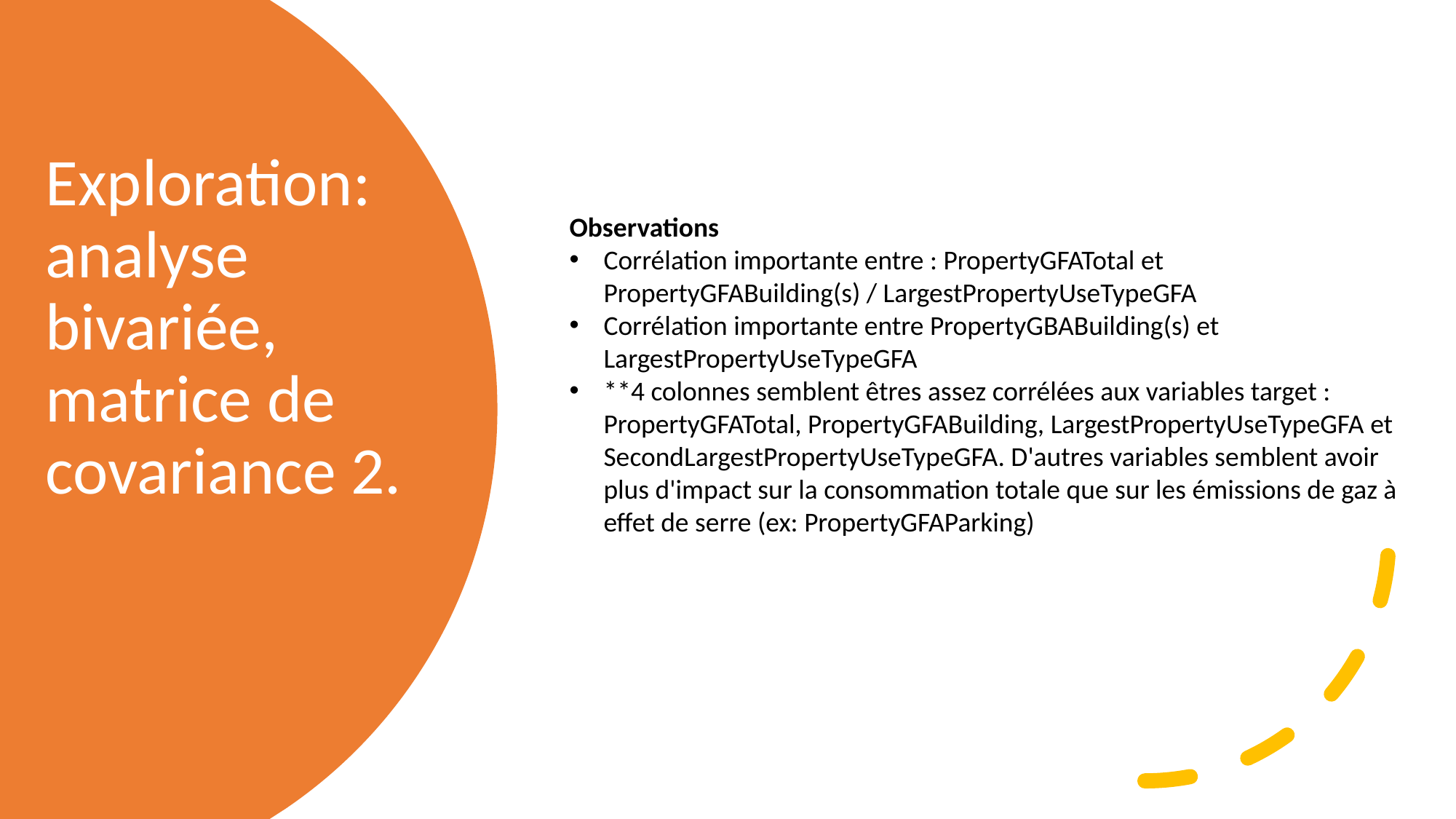

# Exploration: analyse bivariée, matrice de covariance 2.
Observations
Corrélation importante entre : PropertyGFATotal et PropertyGFABuilding(s) / LargestPropertyUseTypeGFA
Corrélation importante entre PropertyGBABuilding(s) et LargestPropertyUseTypeGFA
**4 colonnes semblent êtres assez corrélées aux variables target : PropertyGFATotal, PropertyGFABuilding, LargestPropertyUseTypeGFA et SecondLargestPropertyUseTypeGFA. D'autres variables semblent avoir plus d'impact sur la consommation totale que sur les émissions de gaz à effet de serre (ex: PropertyGFAParking)